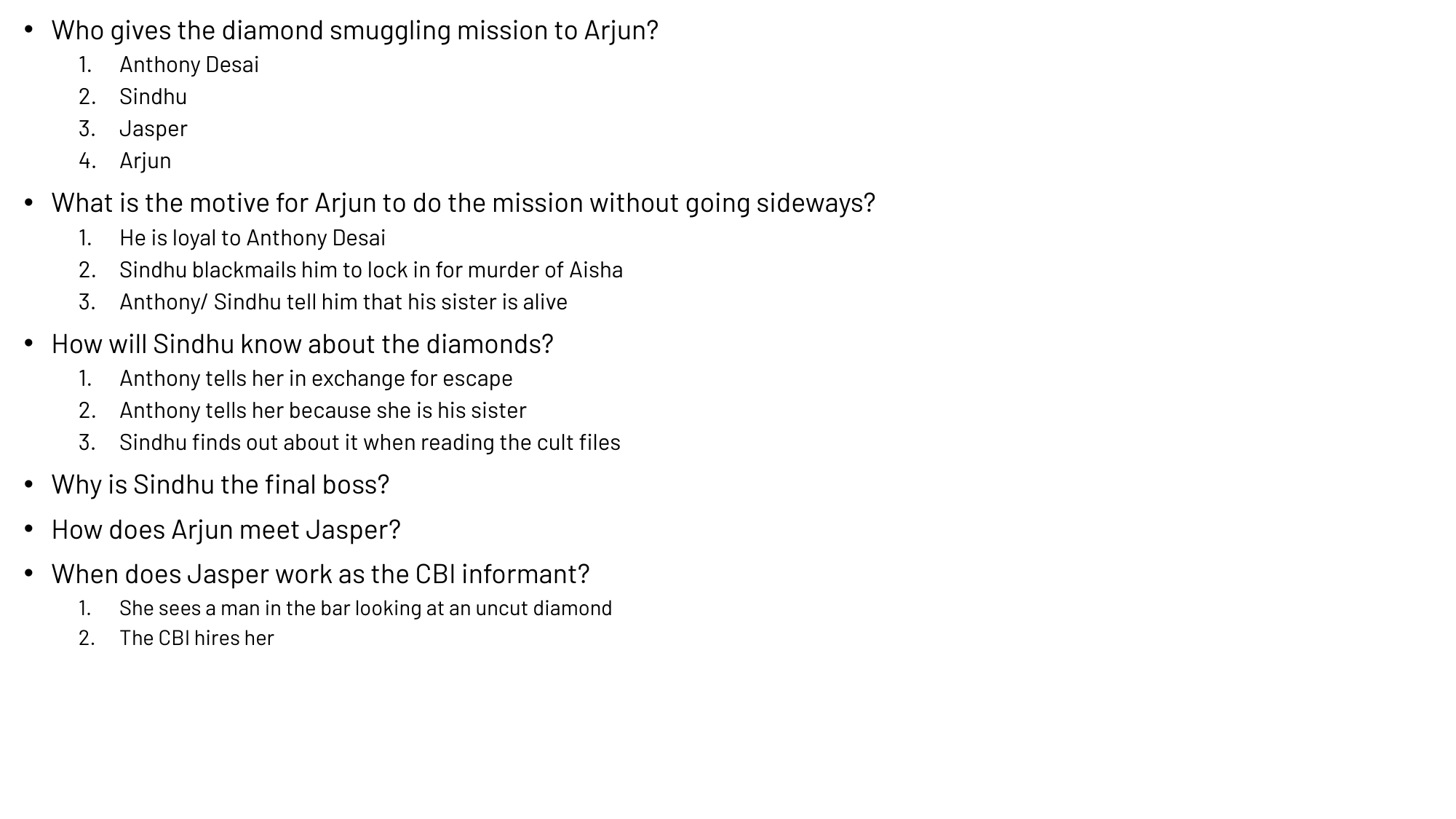

Who gives the diamond smuggling mission to Arjun?
Anthony Desai
Sindhu
Jasper
Arjun
What is the motive for Arjun to do the mission without going sideways?
He is loyal to Anthony Desai
Sindhu blackmails him to lock in for murder of Aisha
Anthony/ Sindhu tell him that his sister is alive
How will Sindhu know about the diamonds?
Anthony tells her in exchange for escape
Anthony tells her because she is his sister
Sindhu finds out about it when reading the cult files
Why is Sindhu the final boss?
How does Arjun meet Jasper?
When does Jasper work as the CBI informant?
She sees a man in the bar looking at an uncut diamond
The CBI hires her